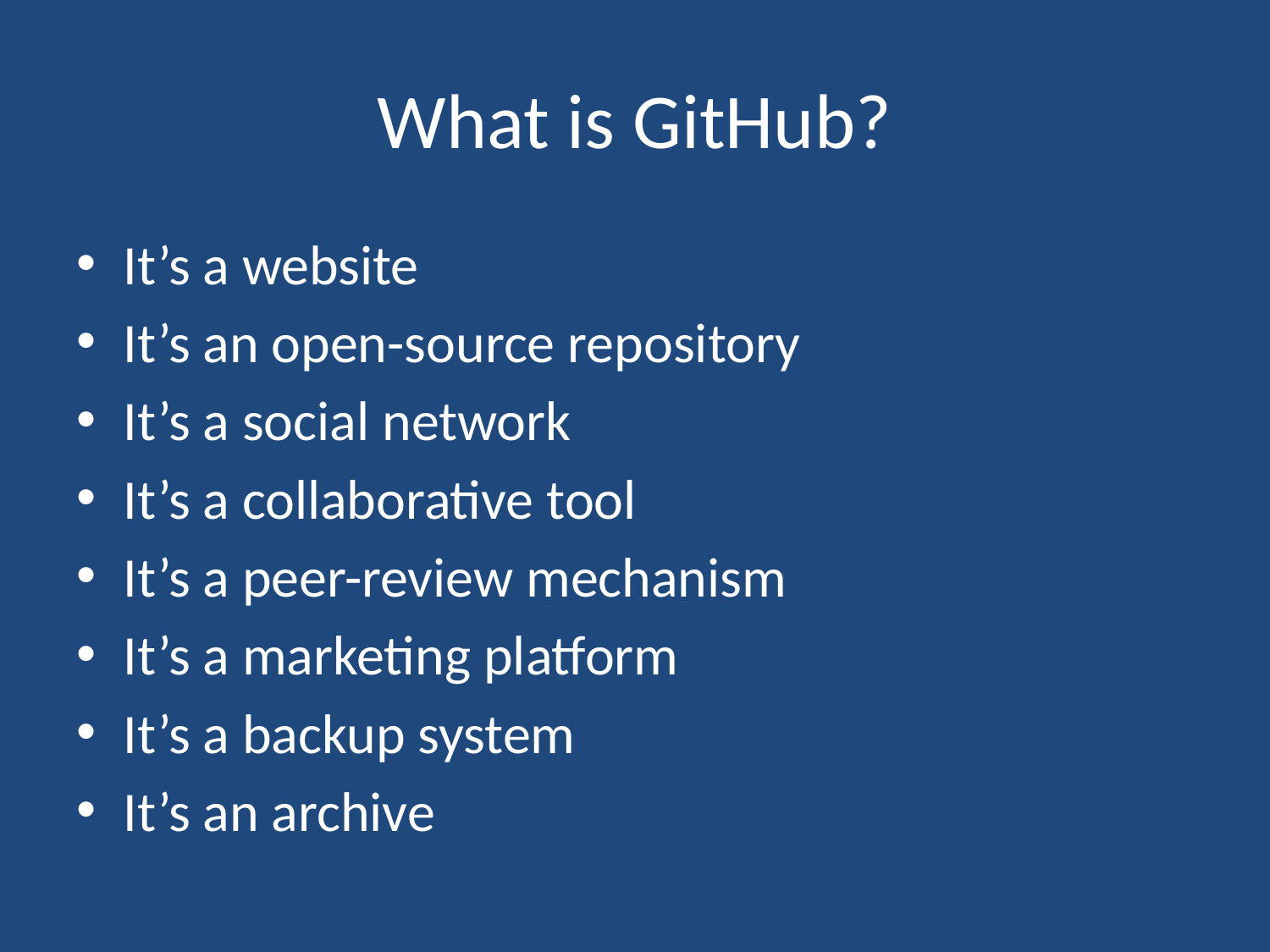

# What is GitHub?
It’s a website
It’s an open-source repository
It’s a social network
It’s a collaborative tool
It’s a peer-review mechanism
It’s a marketing platform
It’s a backup system
It’s an archive